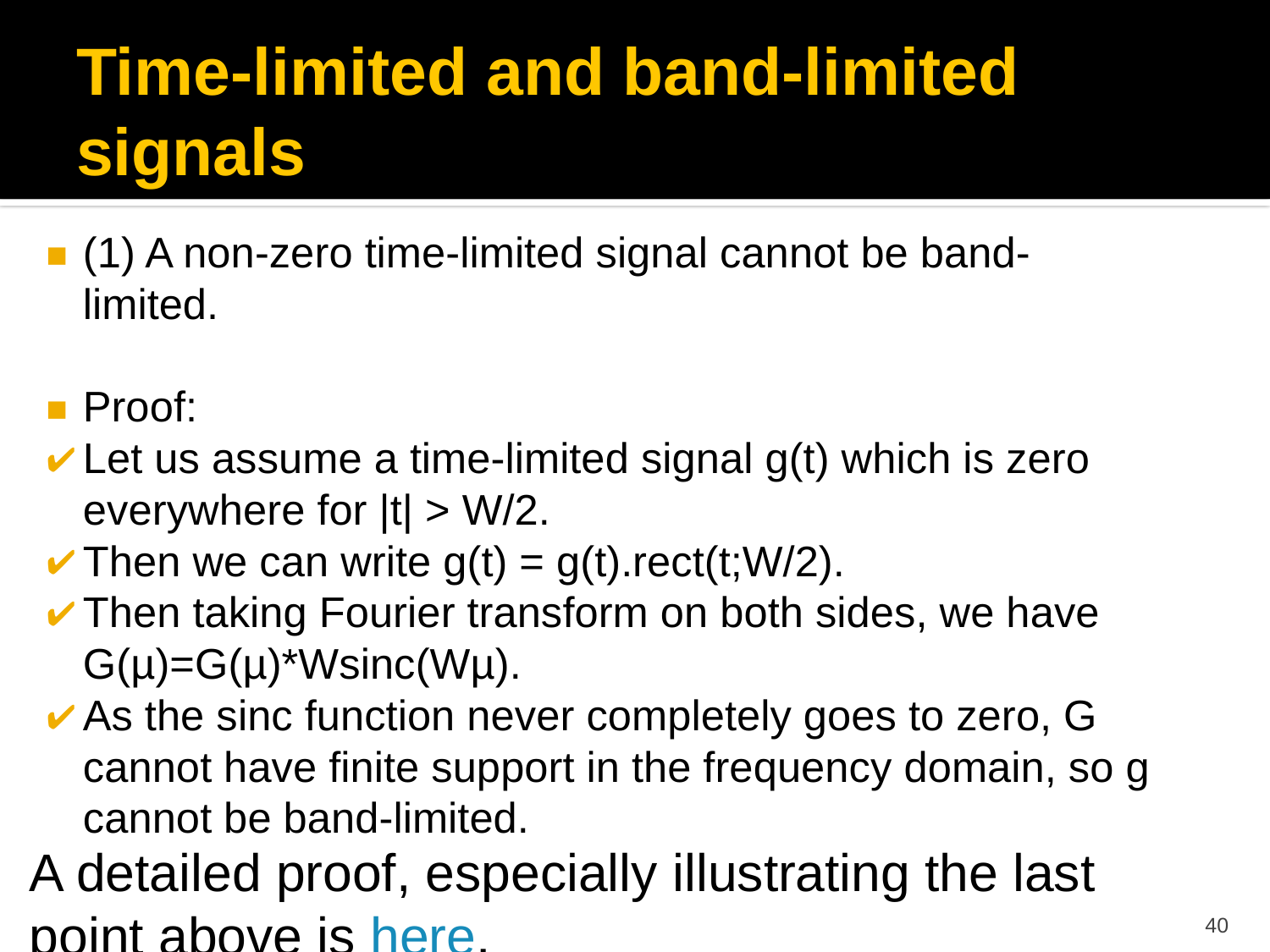

# Time-limited and band-limited signals
(1) A non-zero time-limited signal cannot be band-limited.

Proof:
Let us assume a time-limited signal g(t) which is zero everywhere for |t| > W/2.
Then we can write g(t) = g(t).rect(t;W/2).
Then taking Fourier transform on both sides, we have G(µ)=G(µ)*Wsinc(Wµ).
As the sinc function never completely goes to zero, G cannot have finite support in the frequency domain, so g cannot be band-limited.
A detailed proof, especially illustrating the last point above is here.
40